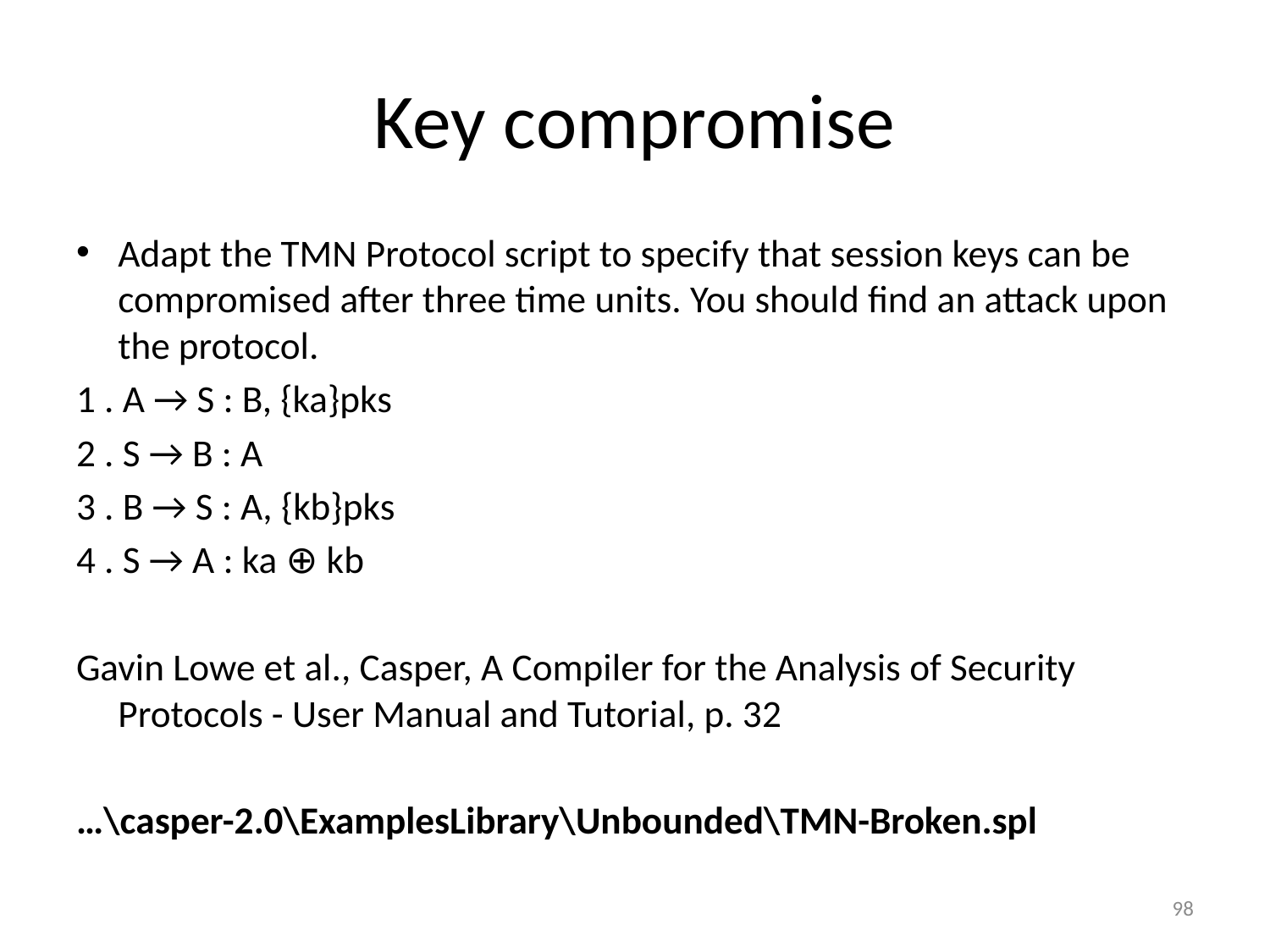

# Key compromise
Adapt the TMN Protocol script to specify that session keys can be compromised after three time units. You should find an attack upon the protocol.
1 . A → S : B, {ka}pks
2 . S → B : A
3 . B → S : A, {kb}pks
4 . S → A : ka ⊕ kb

Gavin Lowe et al., Casper, A Compiler for the Analysis of Security Protocols - User Manual and Tutorial, p. 32

…\casper-2.0\ExamplesLibrary\Unbounded\TMN-Broken.spl
98